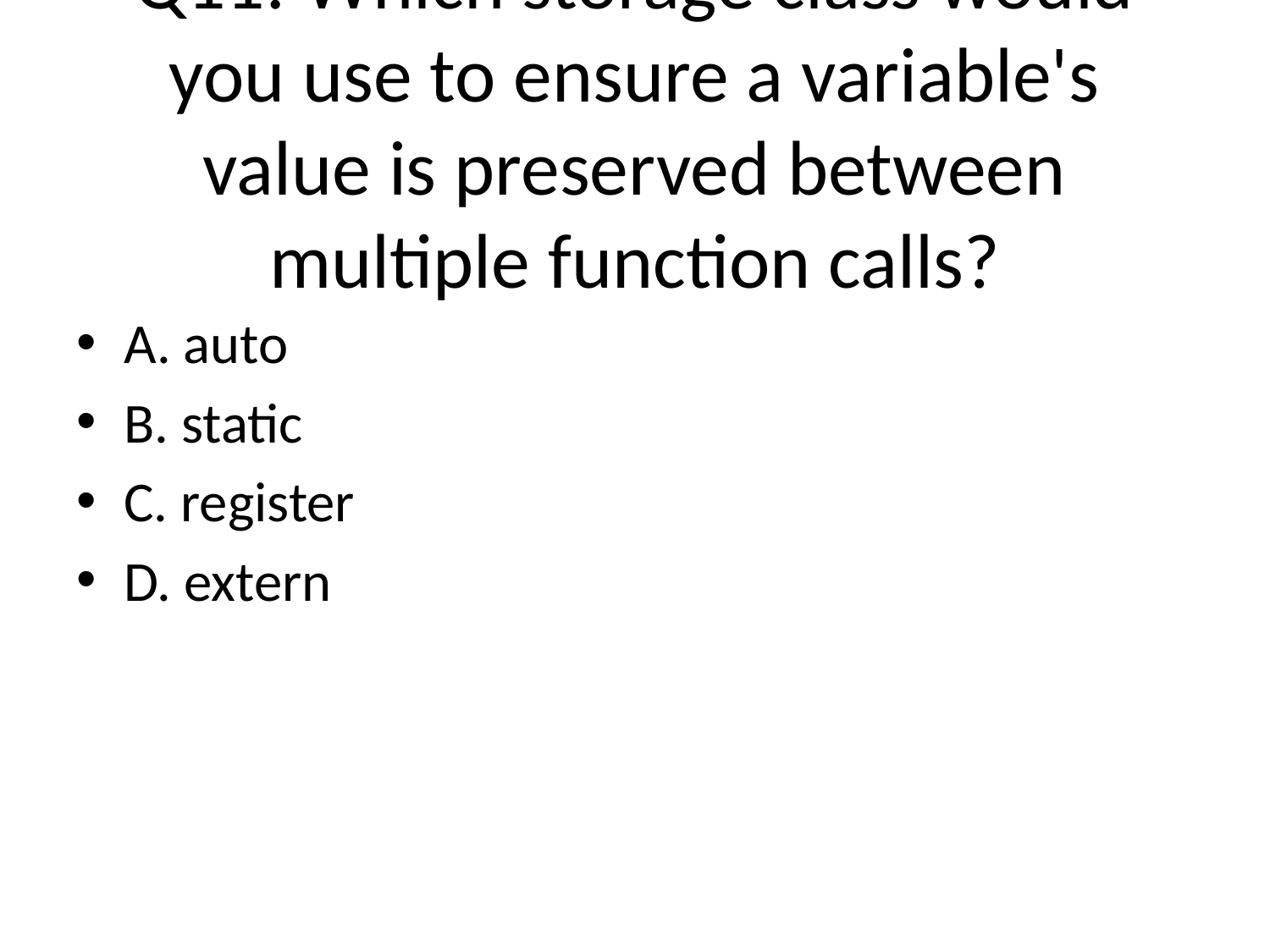

# Q11: Which storage class would you use to ensure a variable's value is preserved between multiple function calls?

A. auto
B. static
C. register
D. extern